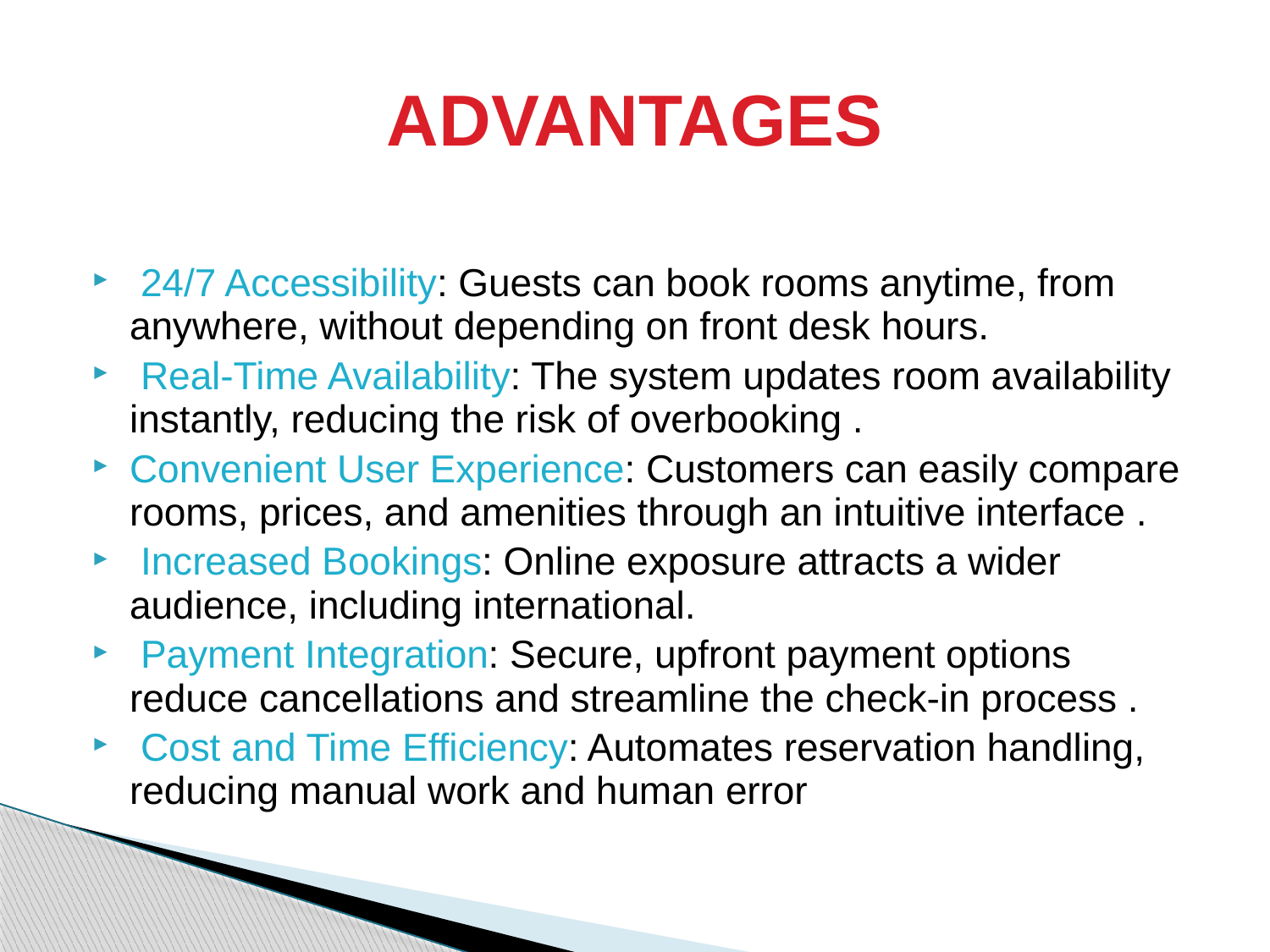

# ADVANTAGES

 24/7 Accessibility: Guests can book rooms anytime, from anywhere, without depending on front desk hours.
 Real-Time Availability: The system updates room availability instantly, reducing the risk of overbooking .
Convenient User Experience: Customers can easily compare rooms, prices, and amenities through an intuitive interface .
 Increased Bookings: Online exposure attracts a wider audience, including international.
 Payment Integration: Secure, upfront payment options reduce cancellations and streamline the check-in process .
 Cost and Time Efficiency: Automates reservation handling, reducing manual work and human error